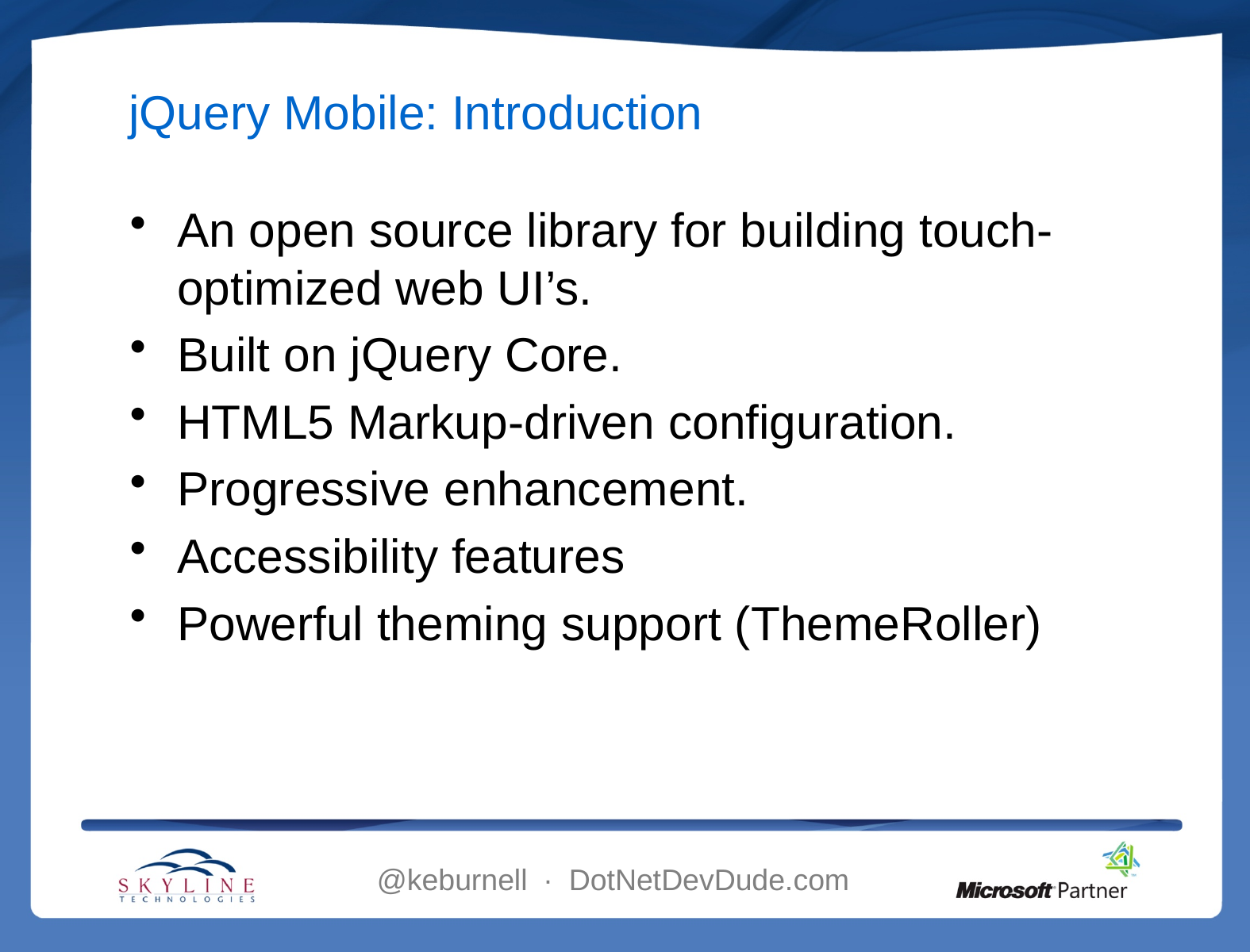

# jQuery Mobile: Introduction
An open source library for building touch-optimized web UI’s.
Built on jQuery Core.
HTML5 Markup-driven configuration.
Progressive enhancement.
Accessibility features
Powerful theming support (ThemeRoller)
@keburnell  ∙  DotNetDevDude.com